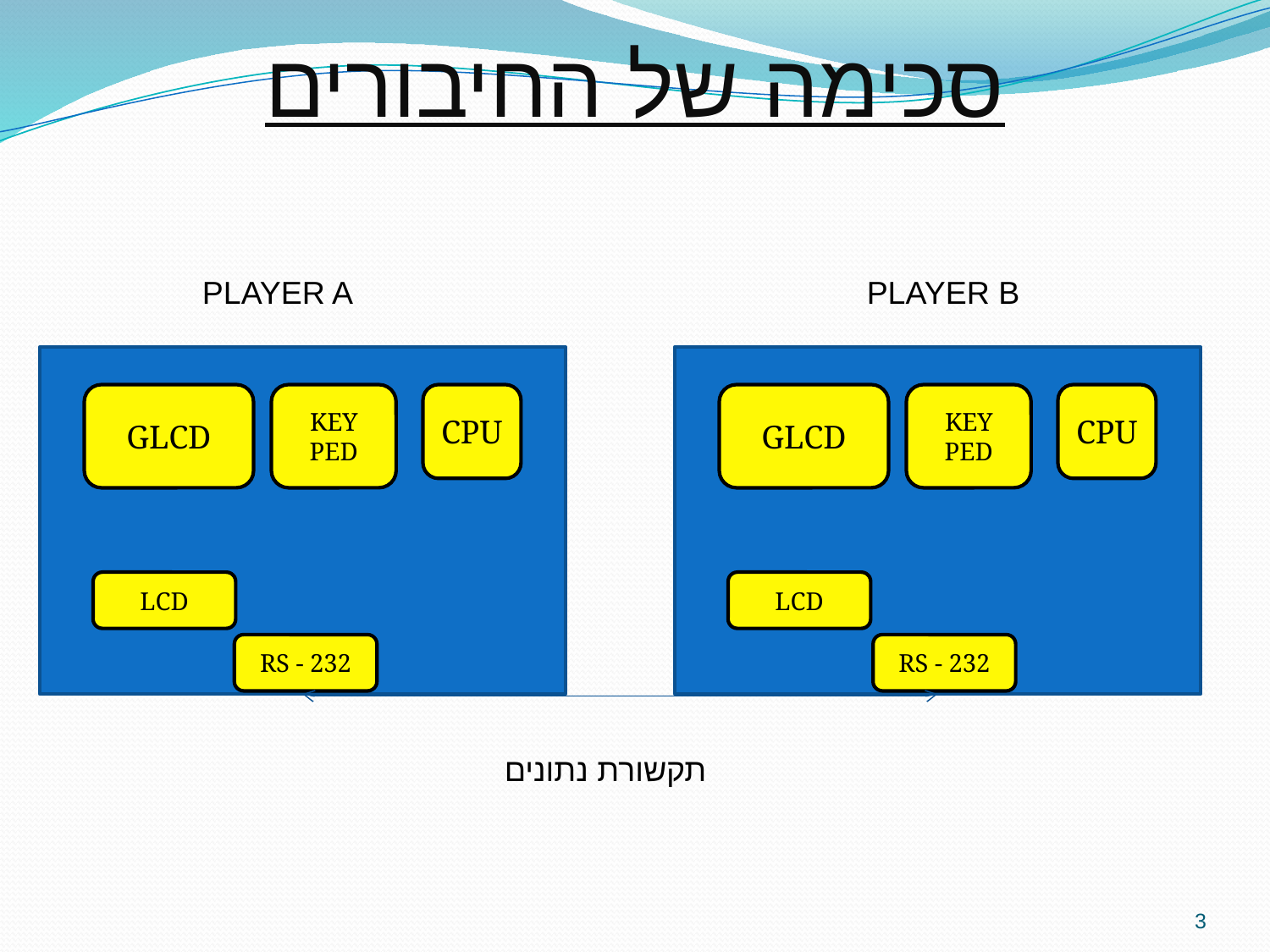

סכימה של החיבורים
PLAYER A
PLAYER B

GLCD
KEY
PED
CPU
LCD
RS - 232

GLCD
KEY
PED
CPU
LCD
RS - 232
תקשורת נתונים
3